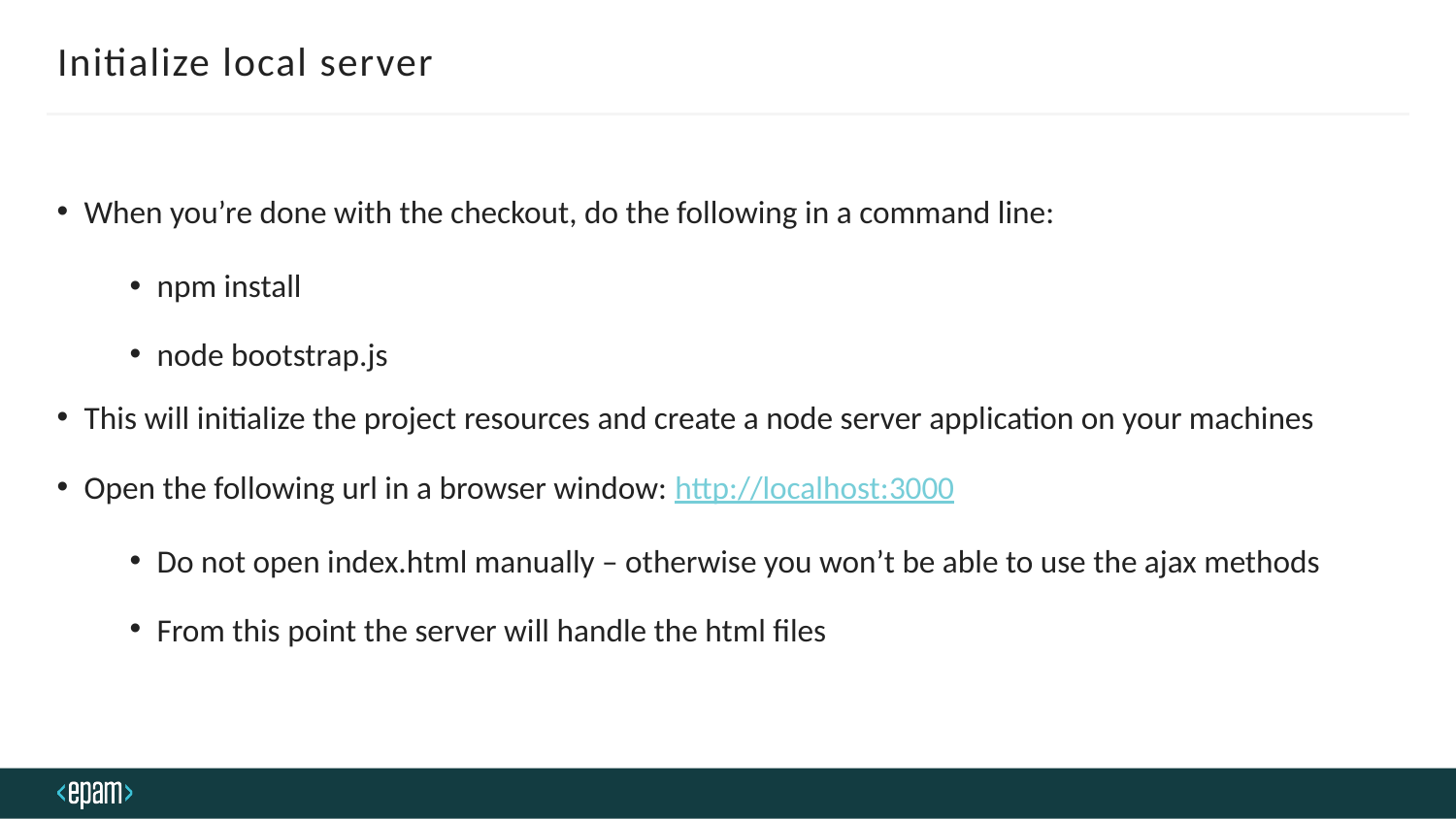

# Initialize local server
When you’re done with the checkout, do the following in a command line:
npm install
node bootstrap.js
This will initialize the project resources and create a node server application on your machines
Open the following url in a browser window: http://localhost:3000
Do not open index.html manually – otherwise you won’t be able to use the ajax methods
From this point the server will handle the html files